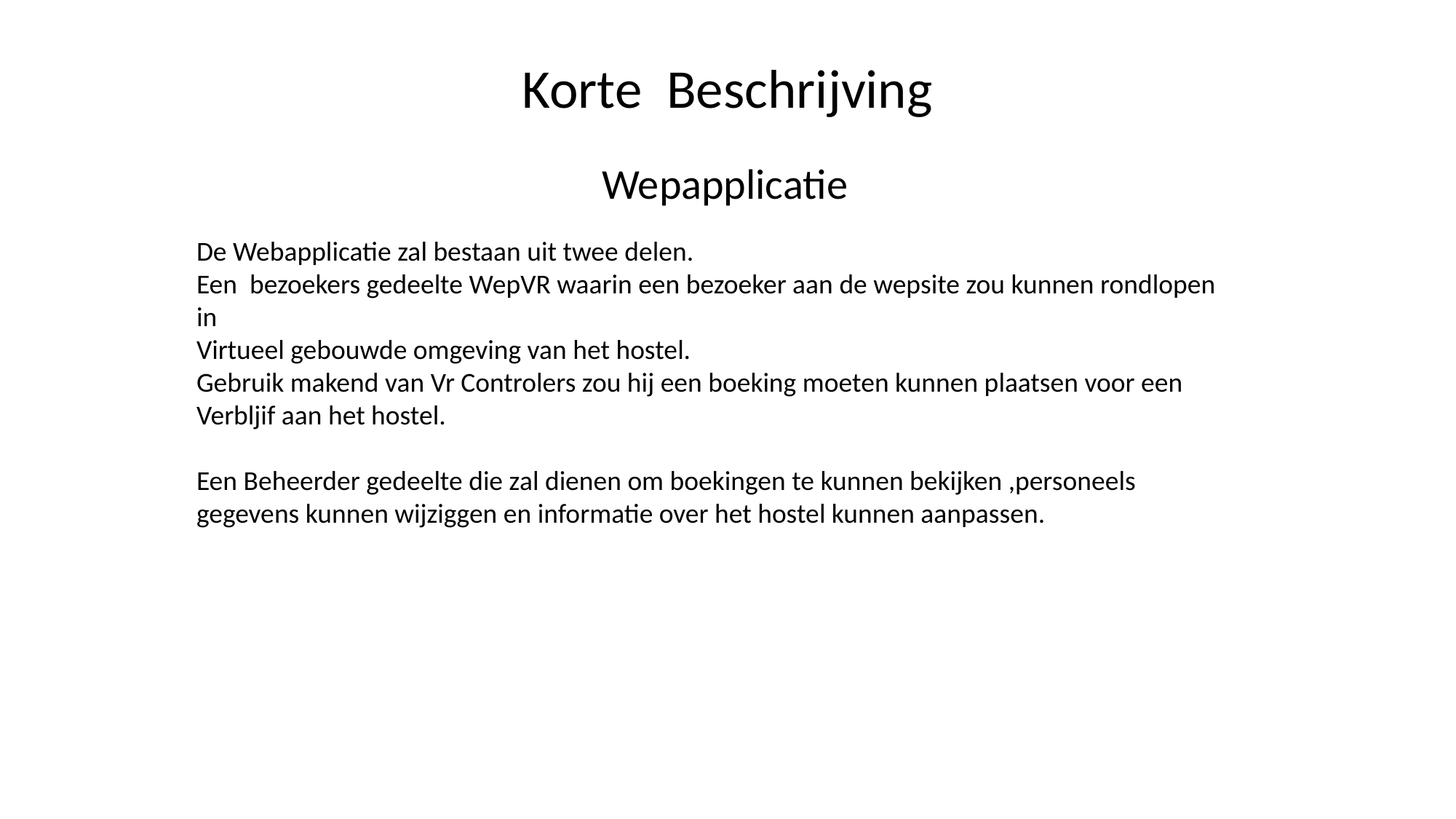

# Korte  Beschrijving
Wepapplicatie
De Webapplicatie zal bestaan uit twee delen.
Een  bezoekers gedeelte WepVR waarin een bezoeker aan de wepsite zou kunnen rondlopen in
Virtueel gebouwde omgeving van het hostel.
Gebruik makend van Vr Controlers zou hij een boeking moeten kunnen plaatsen voor een
Verbljif aan het hostel.

Een Beheerder gedeelte die zal dienen om boekingen te kunnen bekijken ,personeels gegevens kunnen wijziggen en informatie over het hostel kunnen aanpassen.